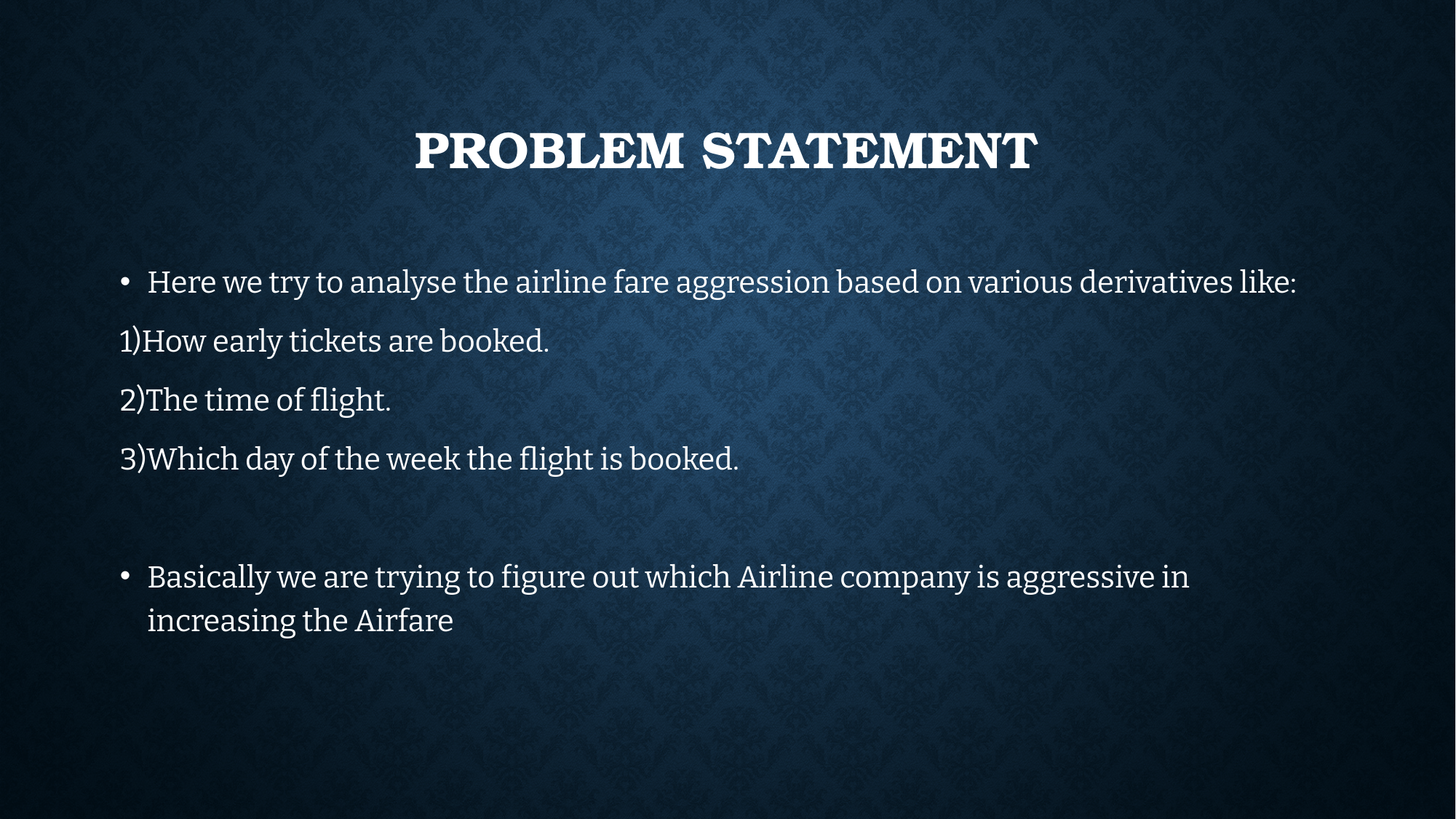

# Problem statement
Here we try to analyse the airline fare aggression based on various derivatives like:
1)How early tickets are booked.
2)The time of flight.
3)Which day of the week the flight is booked.

Basically we are trying to figure out which Airline company is aggressive in increasing the Airfare